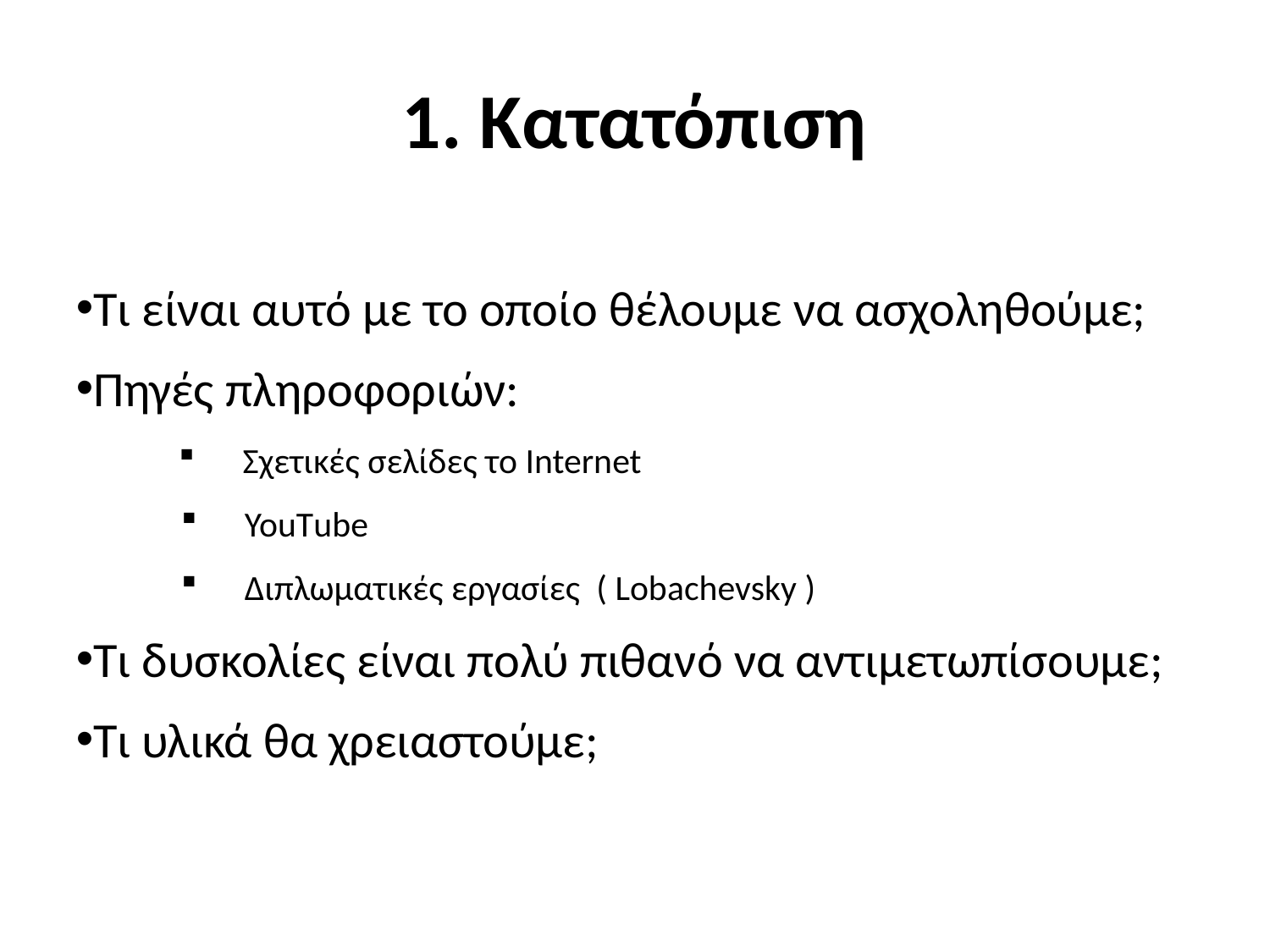

1. Κατατόπιση

Τι είναι αυτό με το οποίο θέλουμε να ασχοληθούμε;
Πηγές πληροφοριών:
  Σχετικές σελίδες το Internet
YouΤube
Διπλωματικές εργασίες  ( Lobachevsky )
Τι δυσκολίες είναι πολύ πιθανό να αντιμετωπίσουμε;
Τι υλικά θα χρειαστούμε;